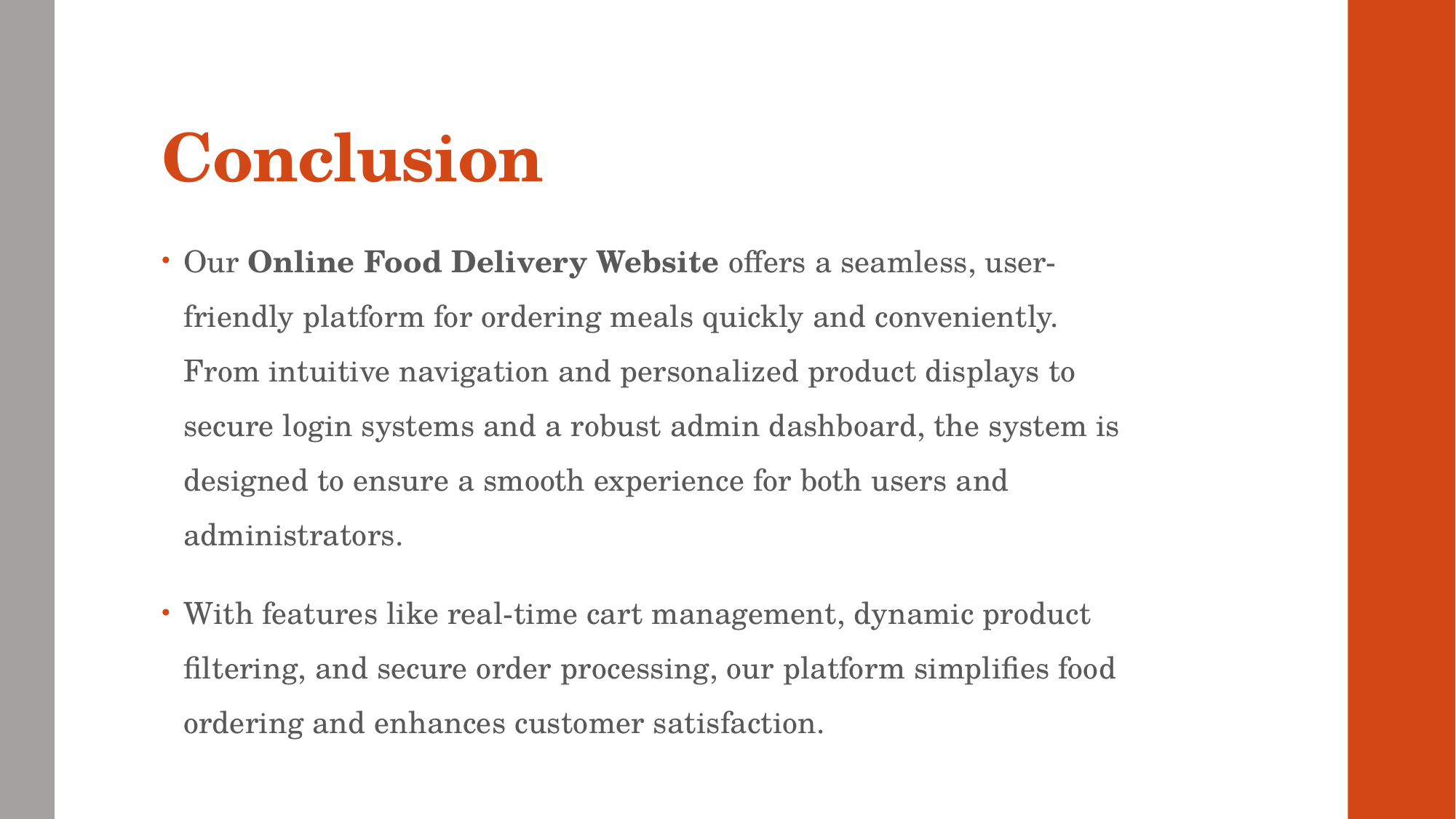

# Conclusion
Our Online Food Delivery Website offers a seamless, user-friendly platform for ordering meals quickly and conveniently.
From intuitive navigation and personalized product displays to secure login systems and a robust admin dashboard, the system is designed to ensure a smooth experience for both users and administrators.
With features like real-time cart management, dynamic product filtering, and secure order processing, our platform simplifies food ordering and enhances customer satisfaction.